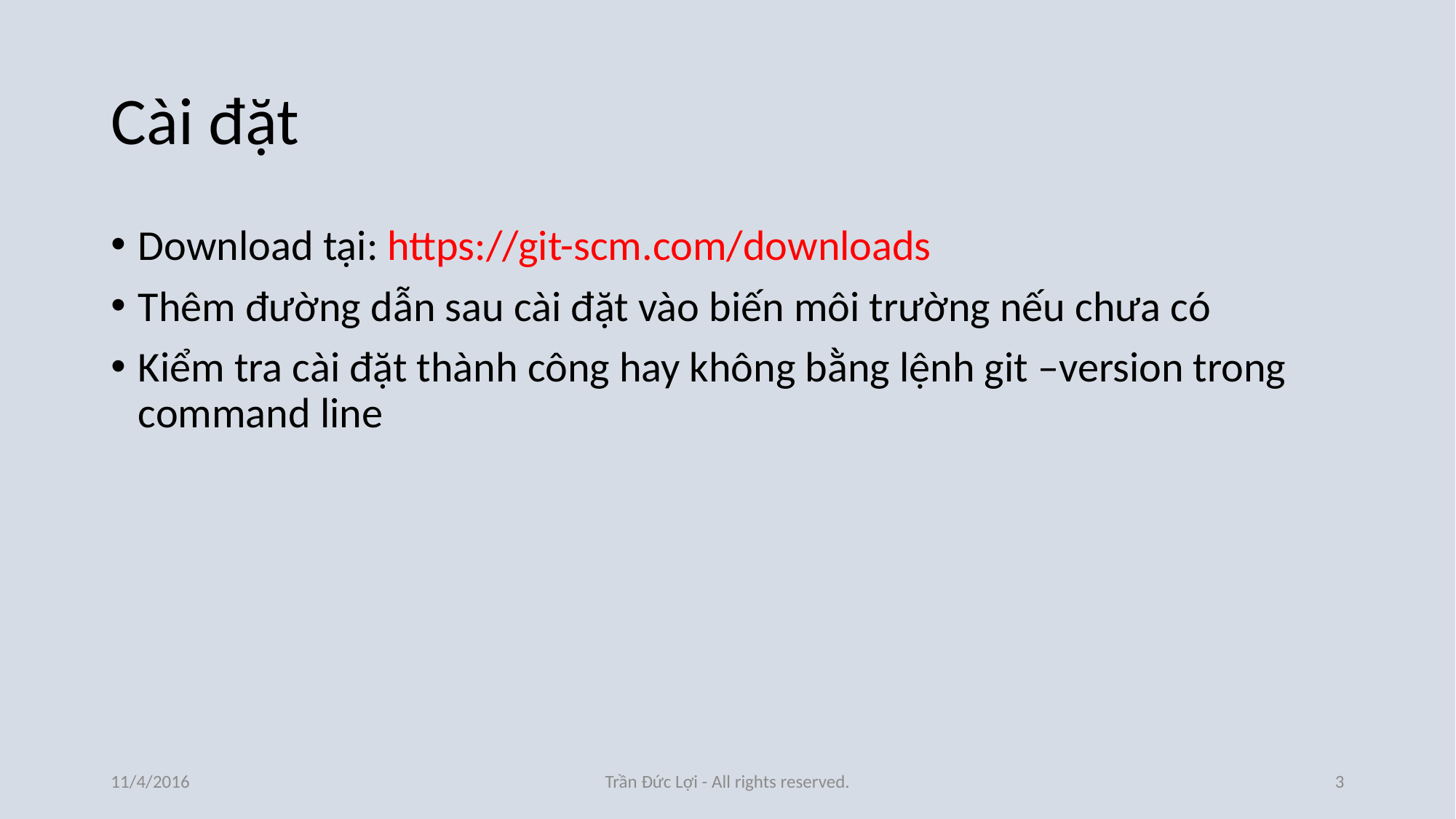

# Cài đặt
Download tại: https://git-scm.com/downloads
Thêm đường dẫn sau cài đặt vào biến môi trường nếu chưa có
Kiểm tra cài đặt thành công hay không bằng lệnh git –version trong command line
11/4/2016
Trần Đức Lợi - All rights reserved.
3